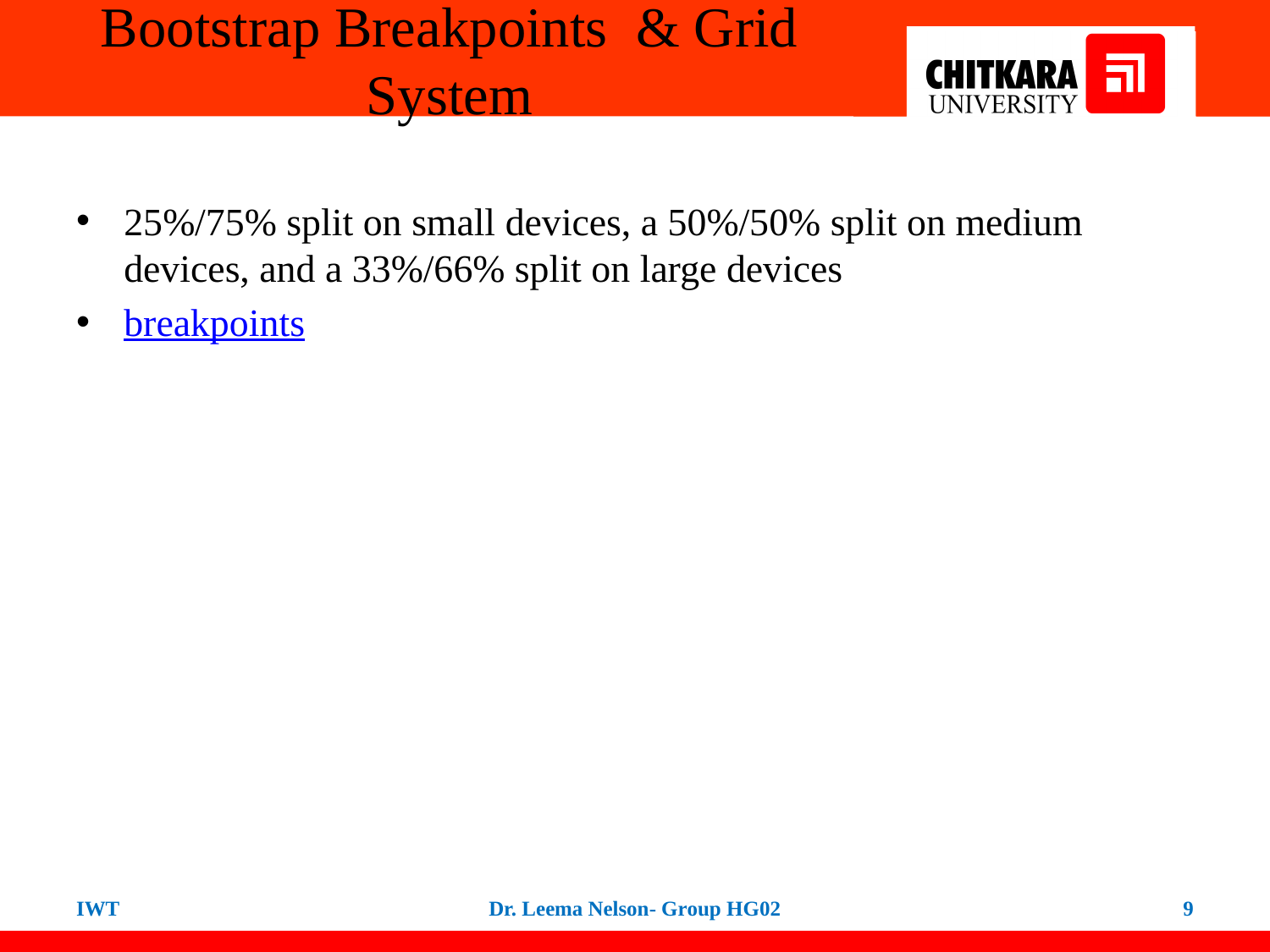

# Bootstrap Breakpoints  & Grid System
25%/75% split on small devices, a 50%/50% split on medium devices, and a 33%/66% split on large devices
breakpoints
IWT
Dr. Leema Nelson- Group HG02
9